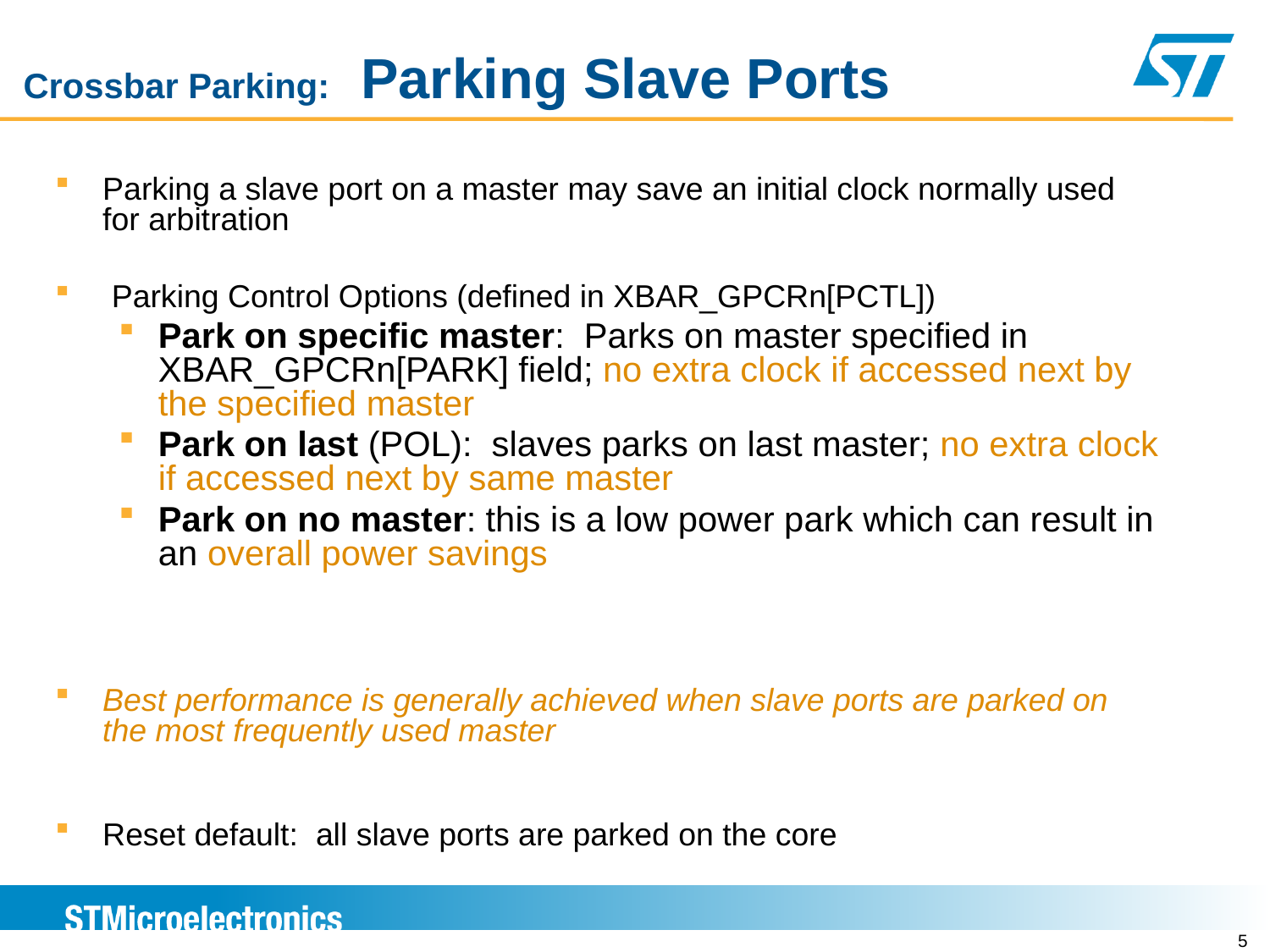

# Crossbar Parking:  Parking Slave Ports
Parking a slave port on a master may save an initial clock normally used for arbitration

 Parking Control Options (defined in XBAR_GPCRn[PCTL])
Park on specific master:  Parks on master specified in XBAR_GPCRn[PARK] field; no extra clock if accessed next by the specified master
Park on last (POL):  slaves parks on last master; no extra clock if accessed next by same master
Park on no master: this is a low power park which can result in an overall power savings

Best performance is generally achieved when slave ports are parked on the most frequently used master

Reset default:  all slave ports are parked on the core
5